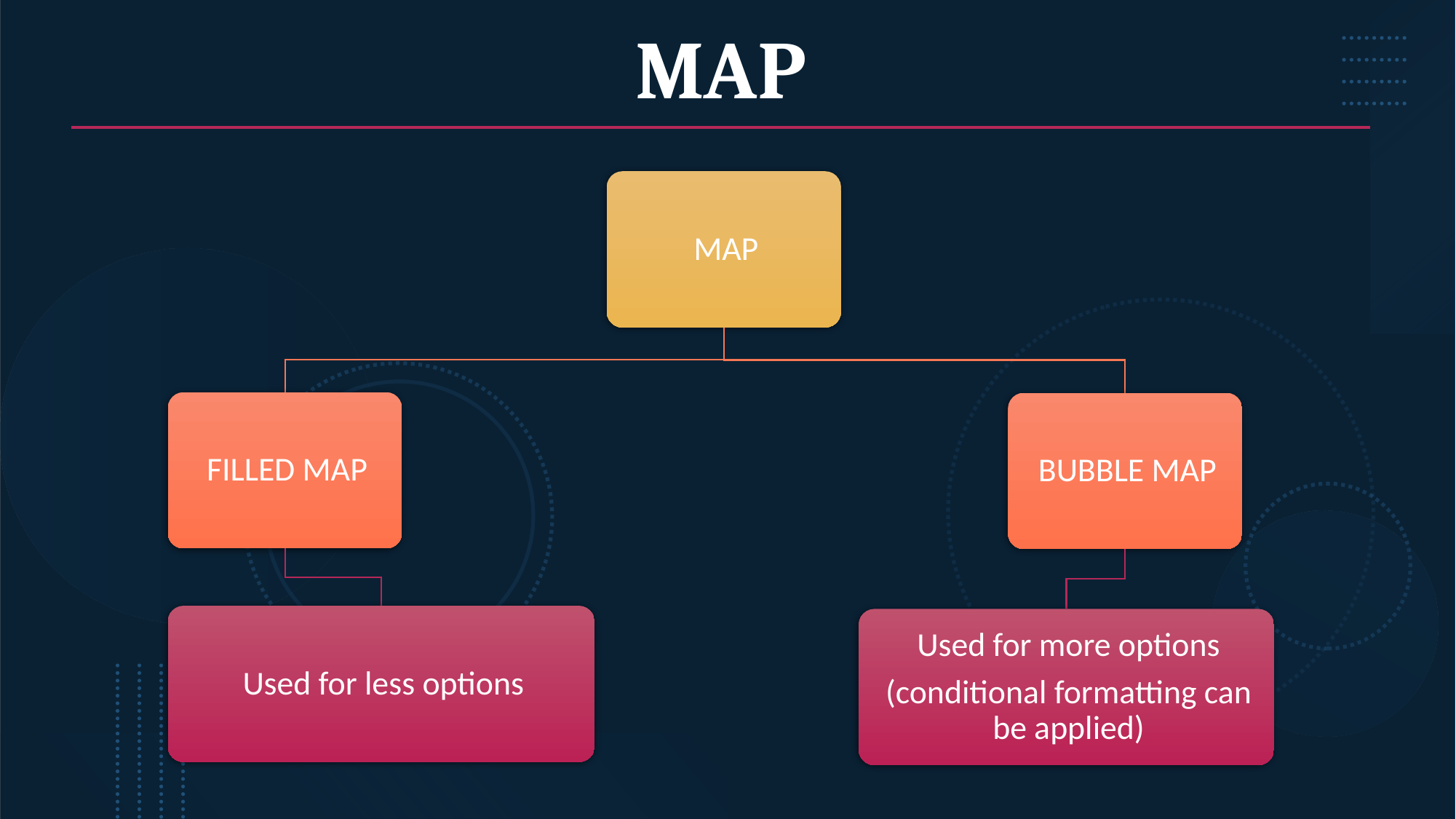

# MAP

MAP
FILLED MAP
Used for less options
BUBBLE MAP
Used for more options
(conditional formatting can be applied)